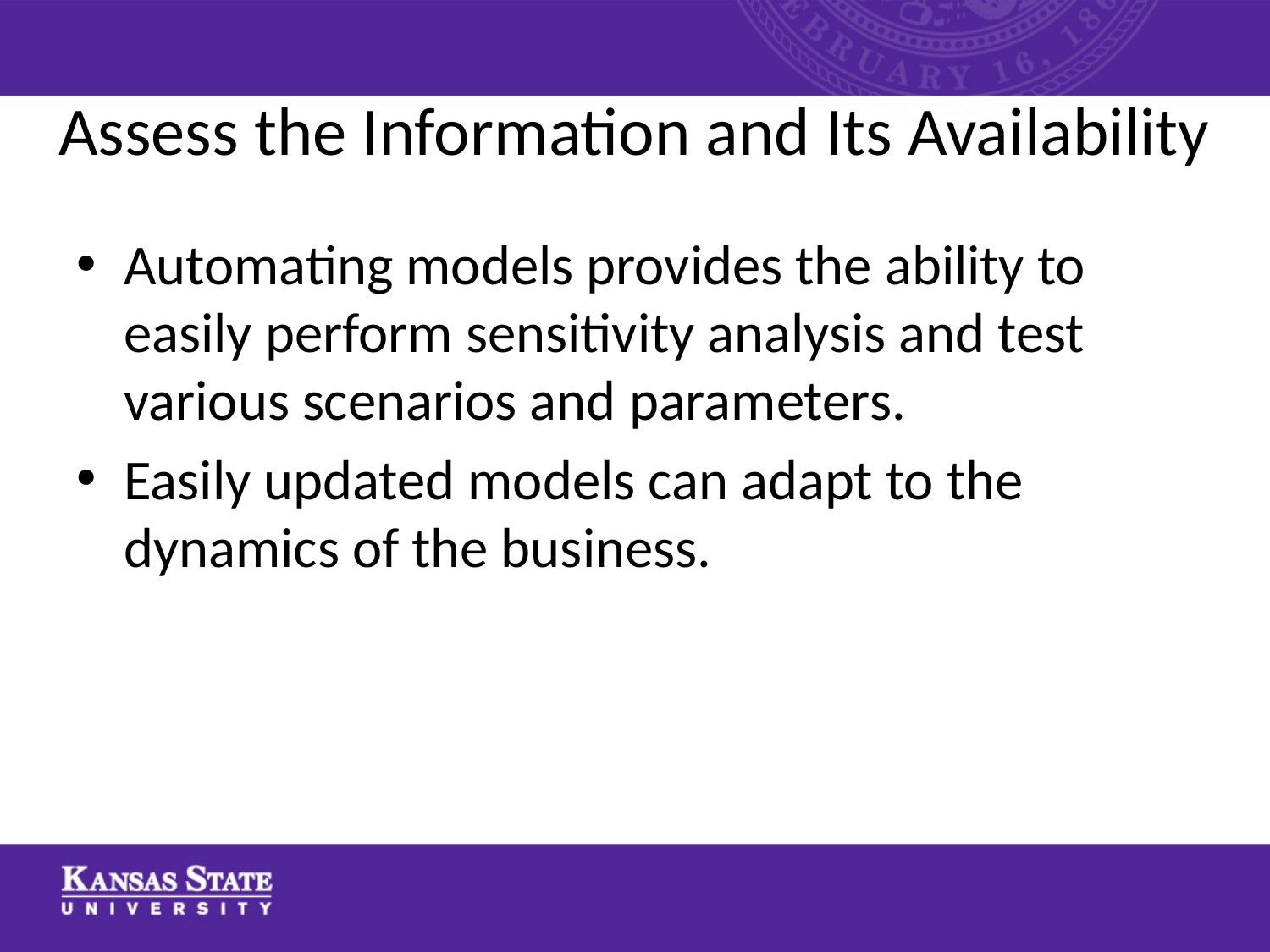

# Assess the Information and Its Availability
Automating models provides the ability to easily perform sensitivity analysis and test various scenarios and parameters.
Easily updated models can adapt to the dynamics of the business.